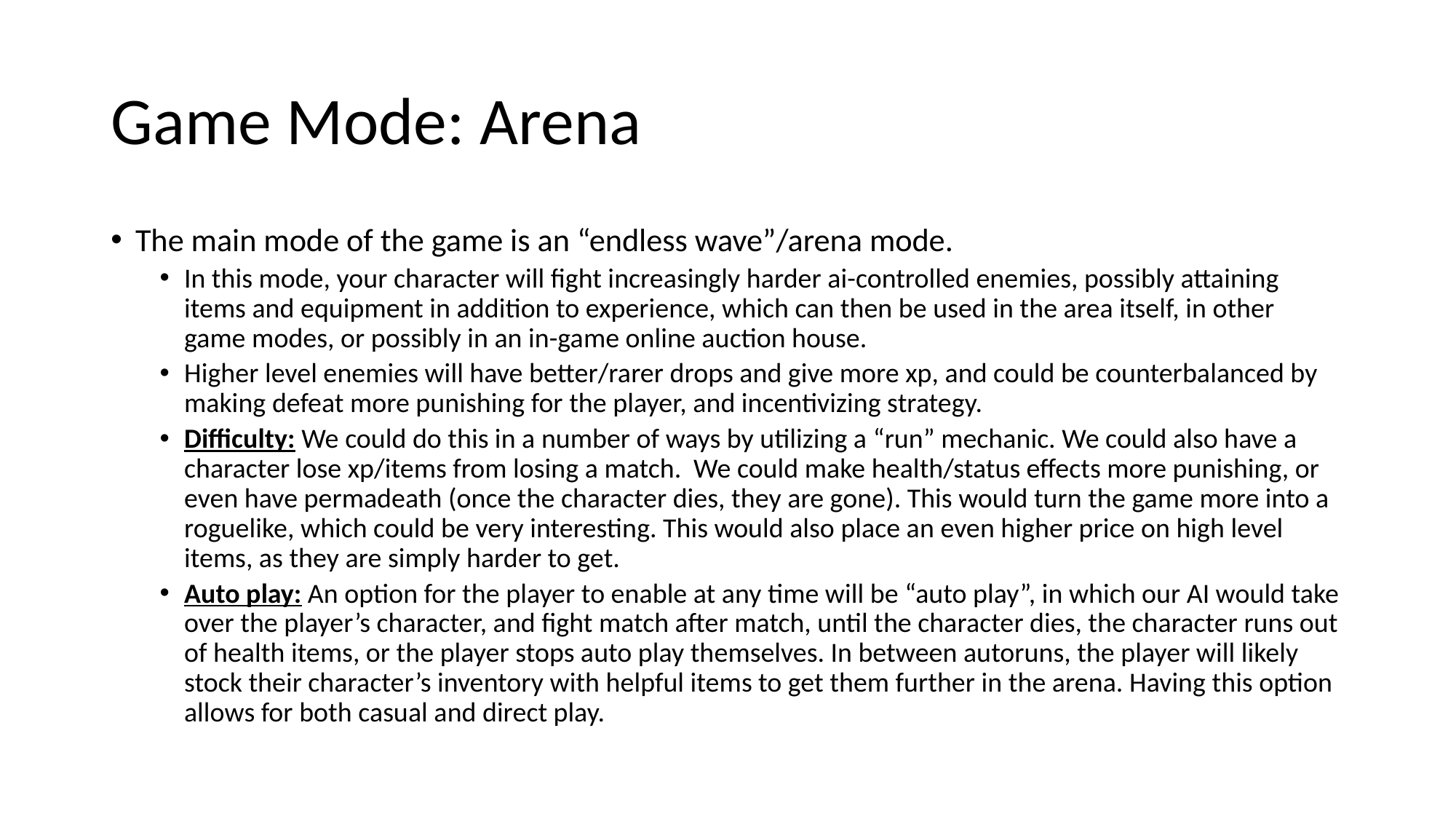

# Game Mode: Arena
The main mode of the game is an “endless wave”/arena mode.
In this mode, your character will fight increasingly harder ai-controlled enemies, possibly attaining items and equipment in addition to experience, which can then be used in the area itself, in other game modes, or possibly in an in-game online auction house.
Higher level enemies will have better/rarer drops and give more xp, and could be counterbalanced by making defeat more punishing for the player, and incentivizing strategy.
Difficulty: We could do this in a number of ways by utilizing a “run” mechanic. We could also have a character lose xp/items from losing a match.  We could make health/status effects more punishing, or even have permadeath (once the character dies, they are gone). This would turn the game more into a roguelike, which could be very interesting. This would also place an even higher price on high level items, as they are simply harder to get.
Auto play: An option for the player to enable at any time will be “auto play”, in which our AI would take over the player’s character, and fight match after match, until the character dies, the character runs out of health items, or the player stops auto play themselves. In between autoruns, the player will likely stock their character’s inventory with helpful items to get them further in the arena. Having this option allows for both casual and direct play.